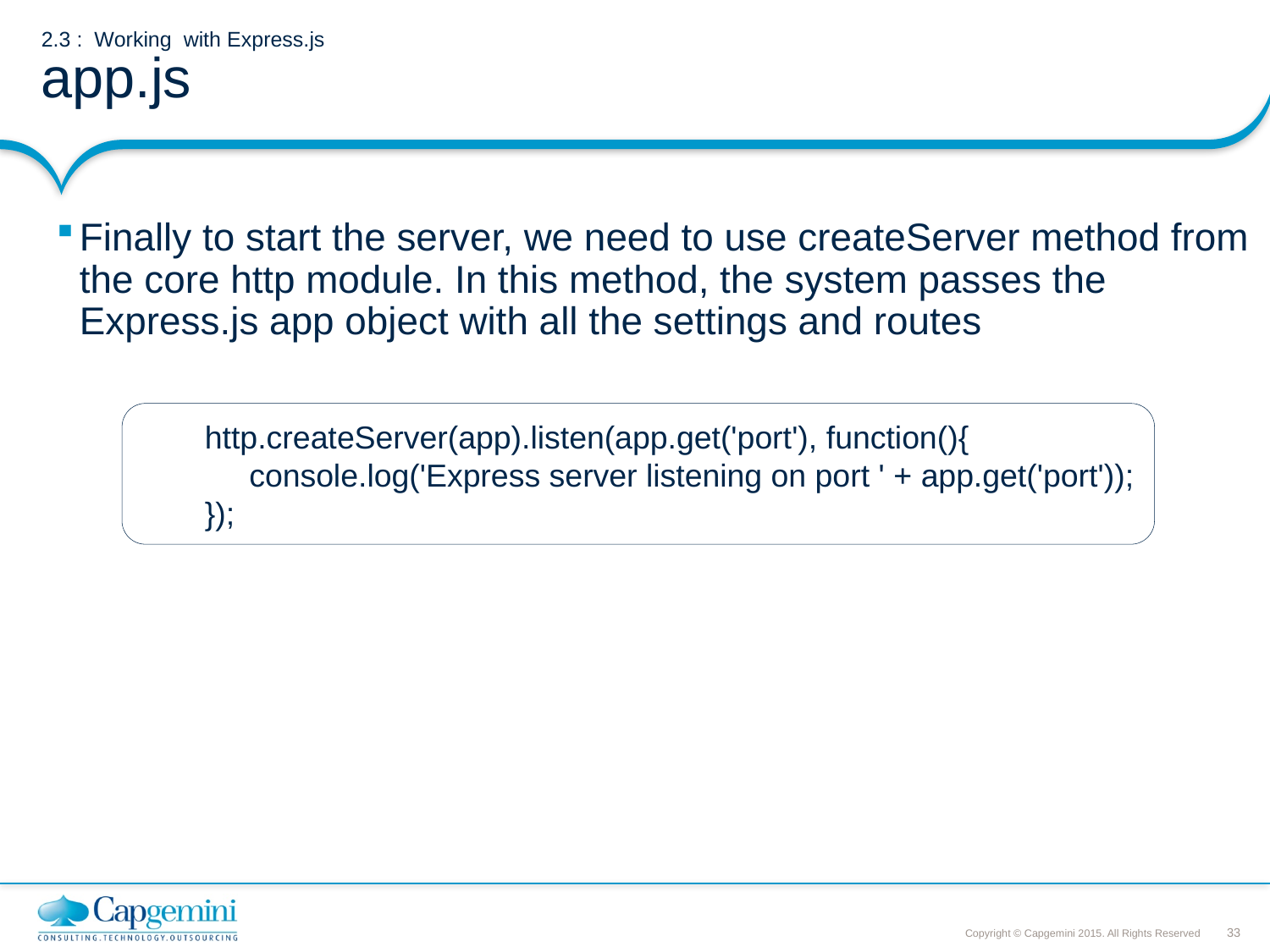

# 2.3 :  Working  with Express.js app.js
Finally to start the server, we need to use createServer method from the core http module. In this method, the system passes the Express.js app object with all the settings and routes

http.createServer(app).listen(app.get('port'), function(){
     console.log('Express server listening on port ' + app.get('port'));
});